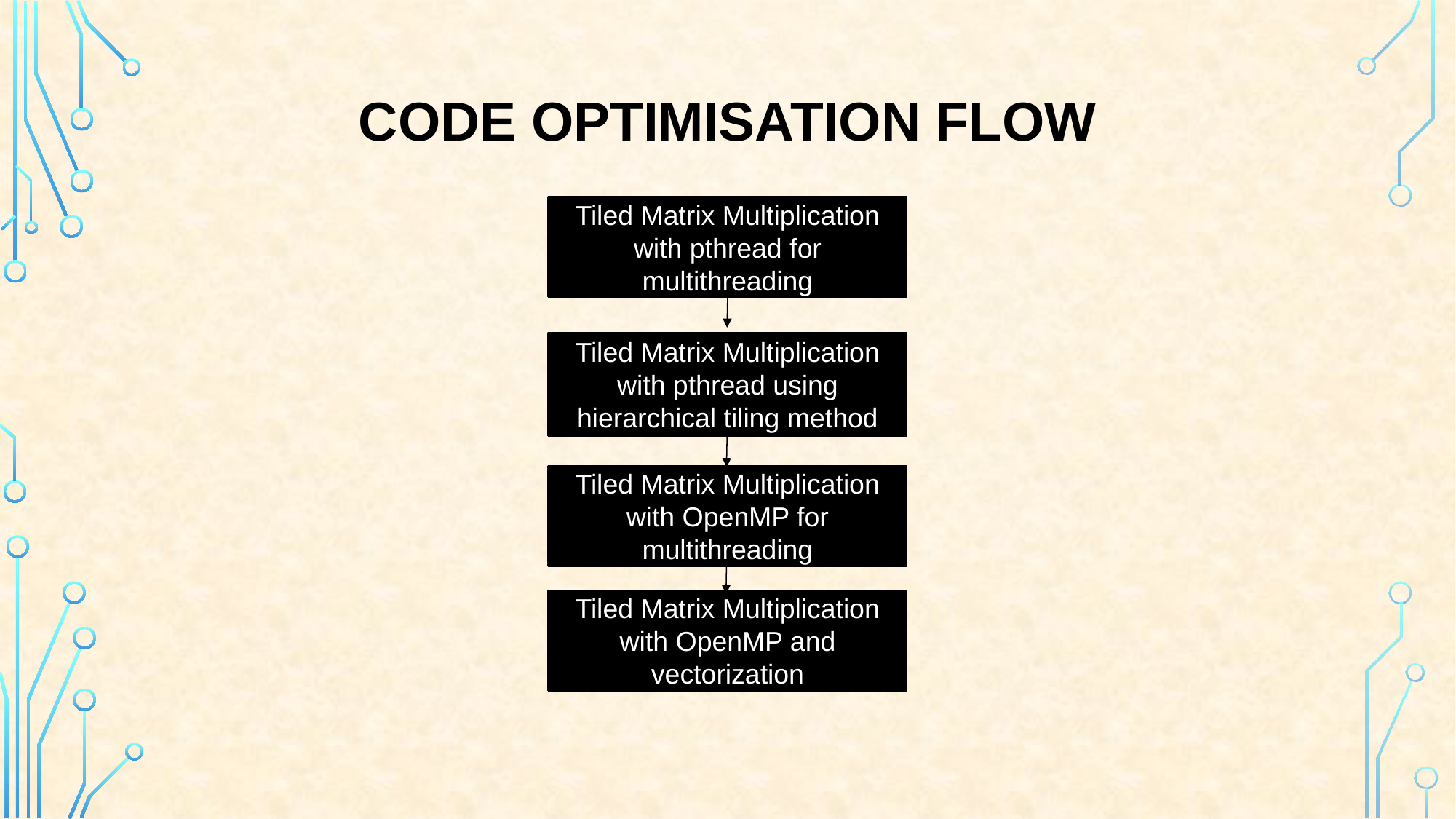

# CODE Optimisation flow
Tiled Matrix Multiplication with pthread for multithreading
Tiled Matrix Multiplication with pthread using hierarchical tiling method
Tiled Matrix Multiplication with OpenMP for multithreading
Tiled Matrix Multiplication with OpenMP and vectorization